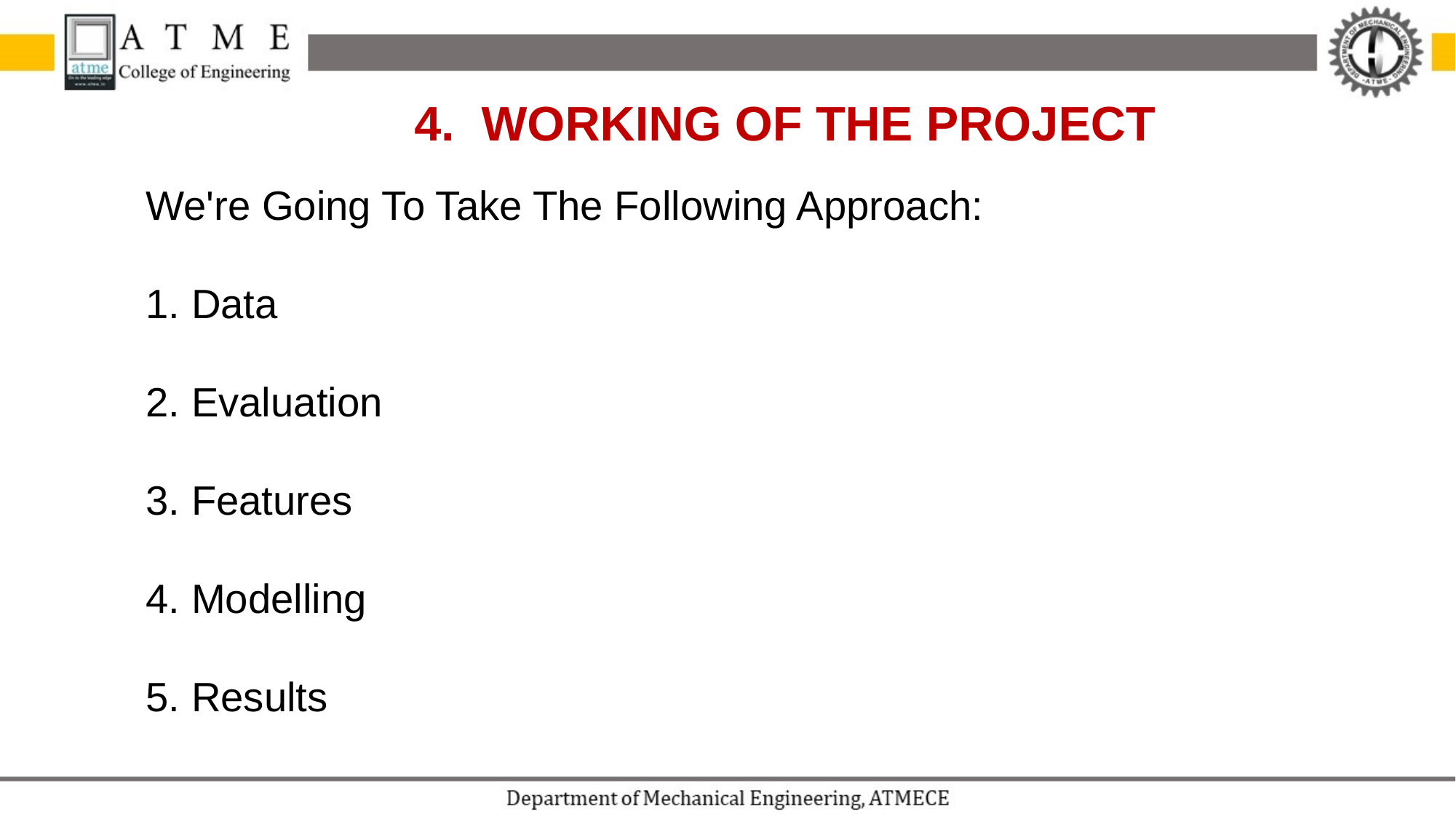

4.  WORKING OF THE PROJECT
We're Going To Take The Following Approach:
1. Data
2. Evaluation
3. Features
4. Modelling
5. Results